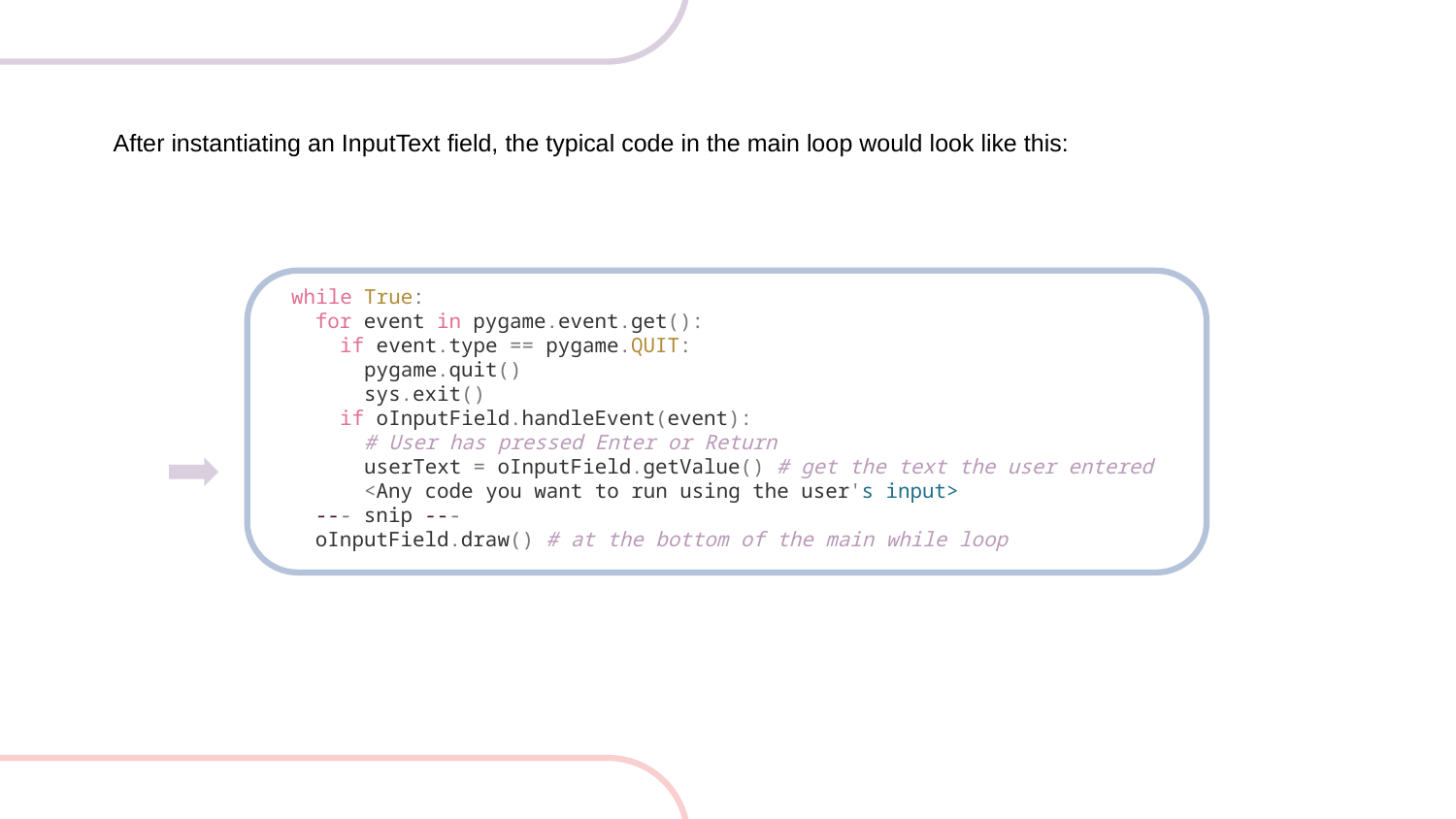

After instantiating an InputText field, the typical code in the main loop would look like this:

while True:
  for event in pygame.event.get():
    if event.type == pygame.QUIT:
      pygame.quit()
      sys.exit()
    if oInputField.handleEvent(event):
      # User has pressed Enter or Return
      userText = oInputField.getValue() # get the text the user entered
      <Any code you want to run using the user's input>
  --- snip ---
  oInputField.draw() # at the bottom of the main while loop